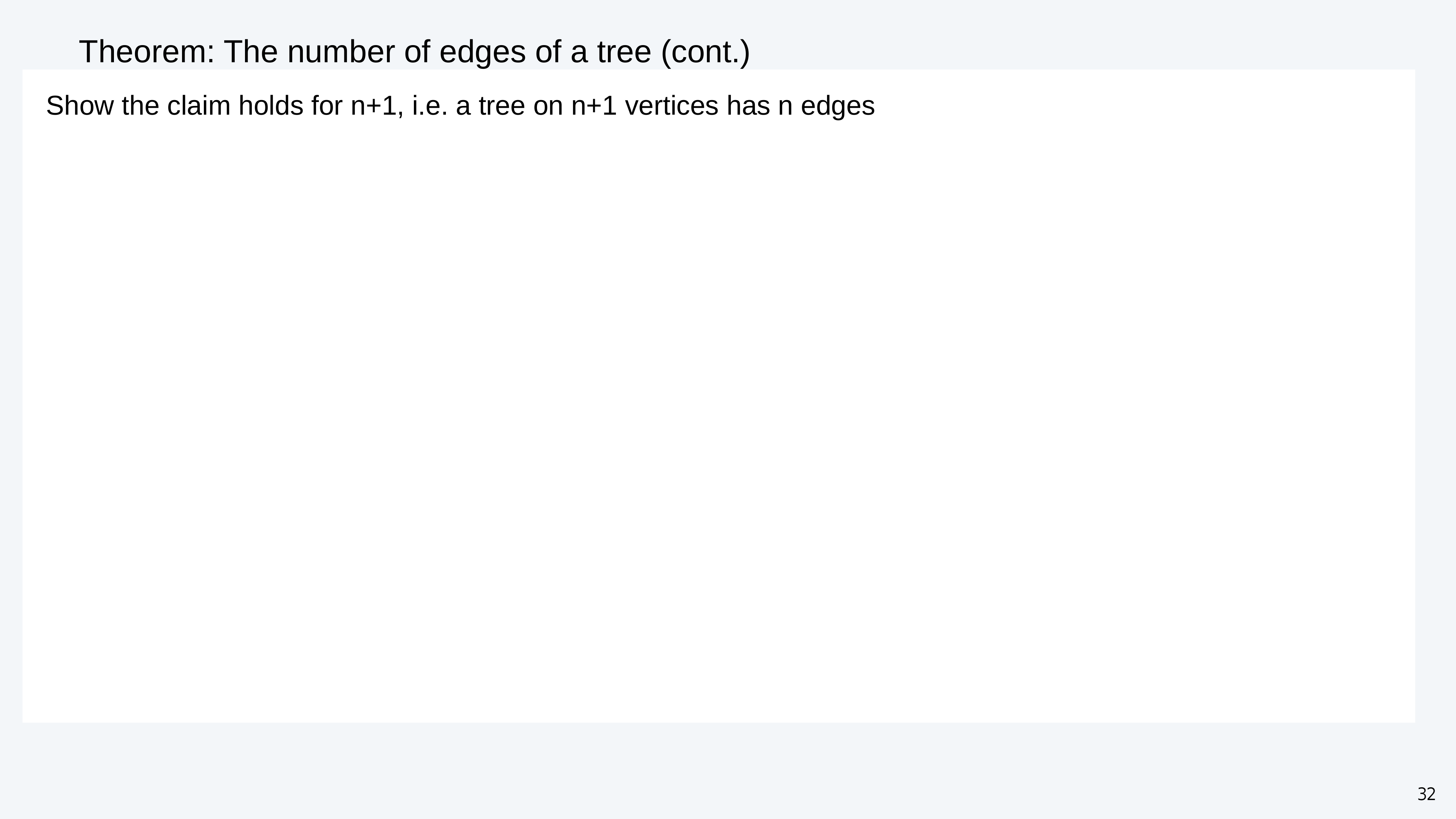

# Theorem: The number of edges of a tree (cont.)
Show the claim holds for n+1, i.e. a tree on n+1 vertices has n edges

32